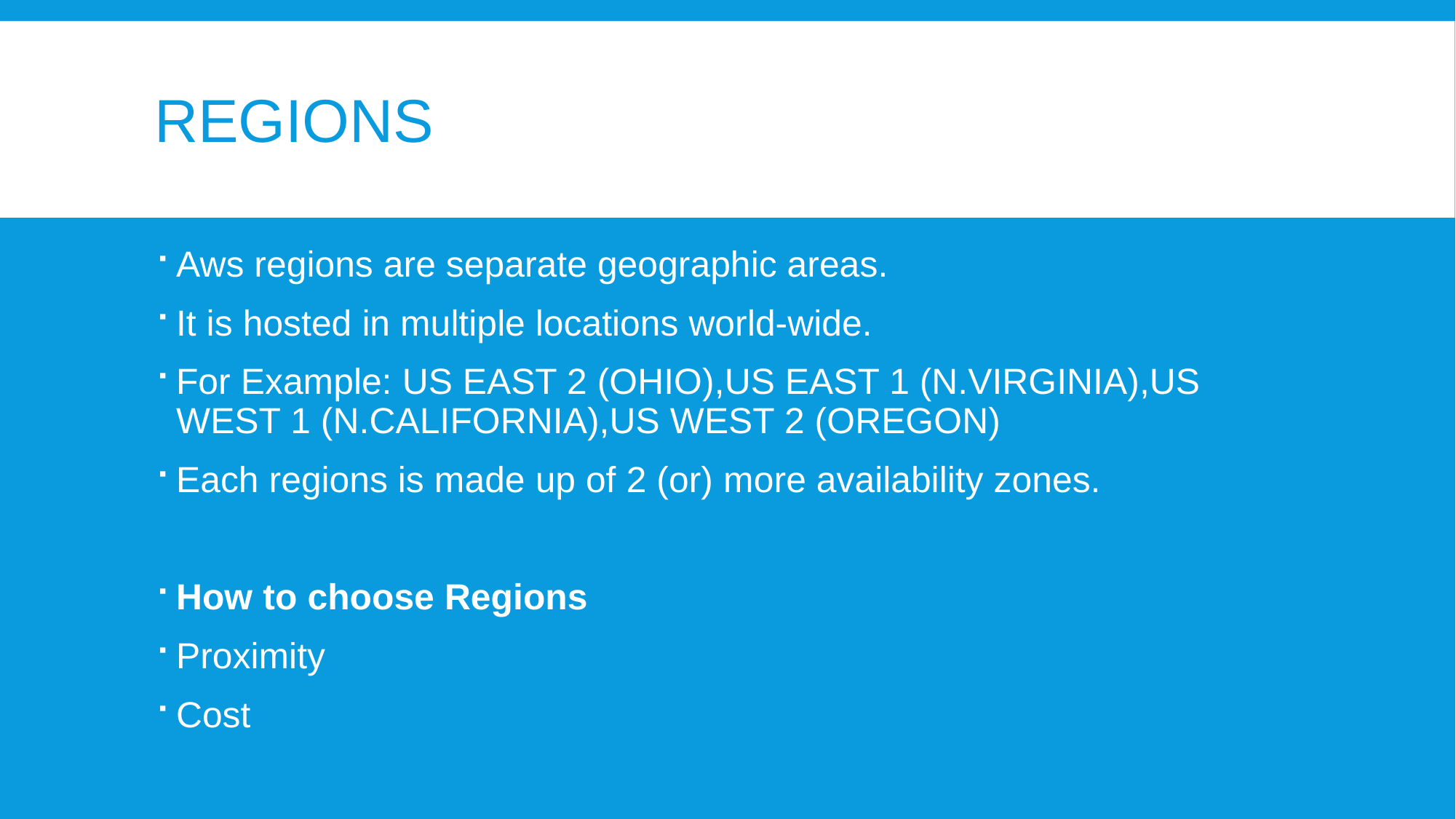

# Regions
Aws regions are separate geographic areas.
It is hosted in multiple locations world-wide.
For Example: US EAST 2 (OHIO),US EAST 1 (N.VIRGINIA),US WEST 1 (N.CALIFORNIA),US WEST 2 (OREGON)
Each regions is made up of 2 (or) more availability zones.

How to choose Regions
Proximity
Cost